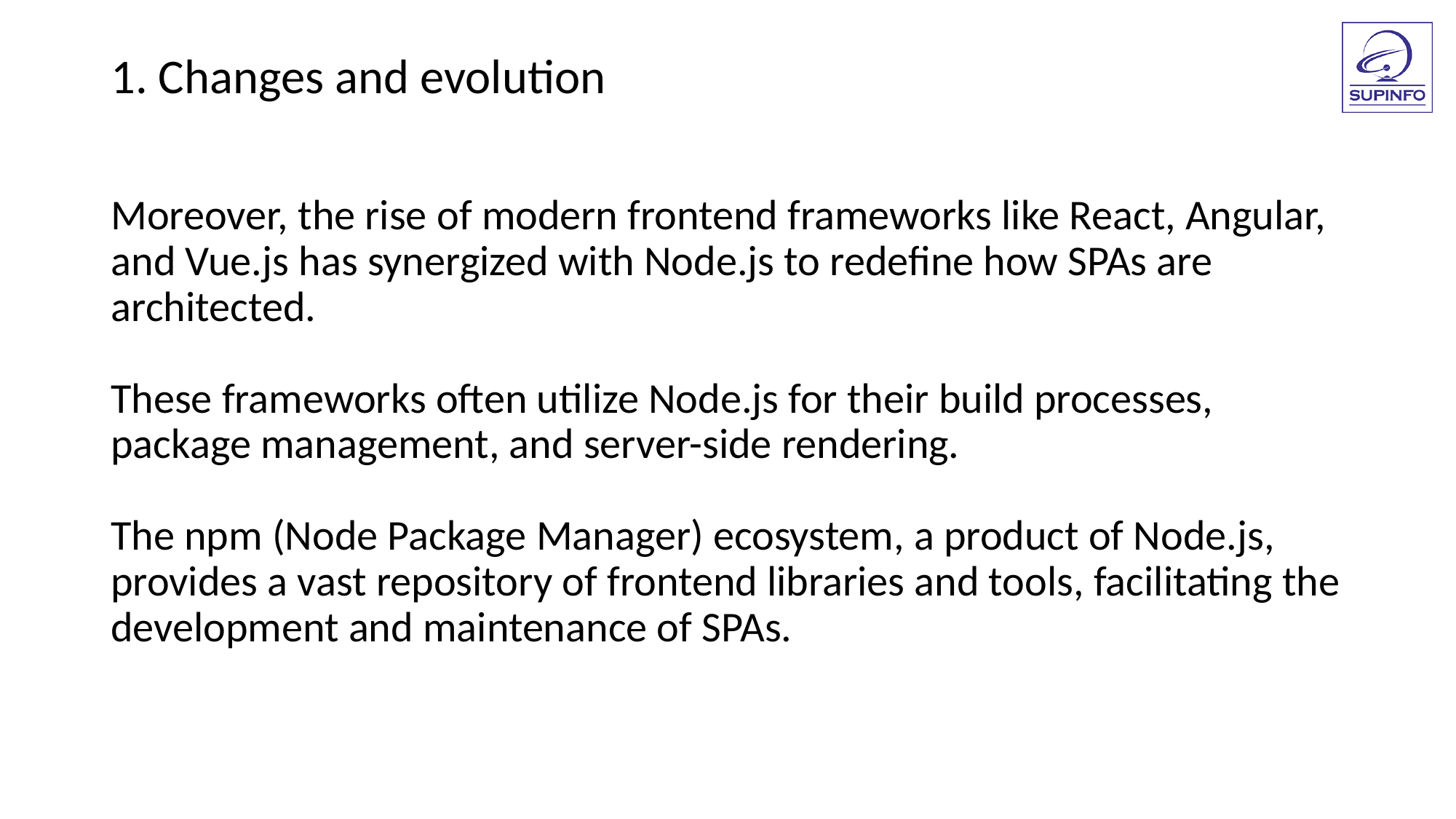

1. Changes and evolution
Moreover, the rise of modern frontend frameworks like React, Angular, and Vue.js has synergized with Node.js to redefine how SPAs are architected.

These frameworks often utilize Node.js for their build processes, package management, and server-side rendering.

The npm (Node Package Manager) ecosystem, a product of Node.js, provides a vast repository of frontend libraries and tools, facilitating the development and maintenance of SPAs.